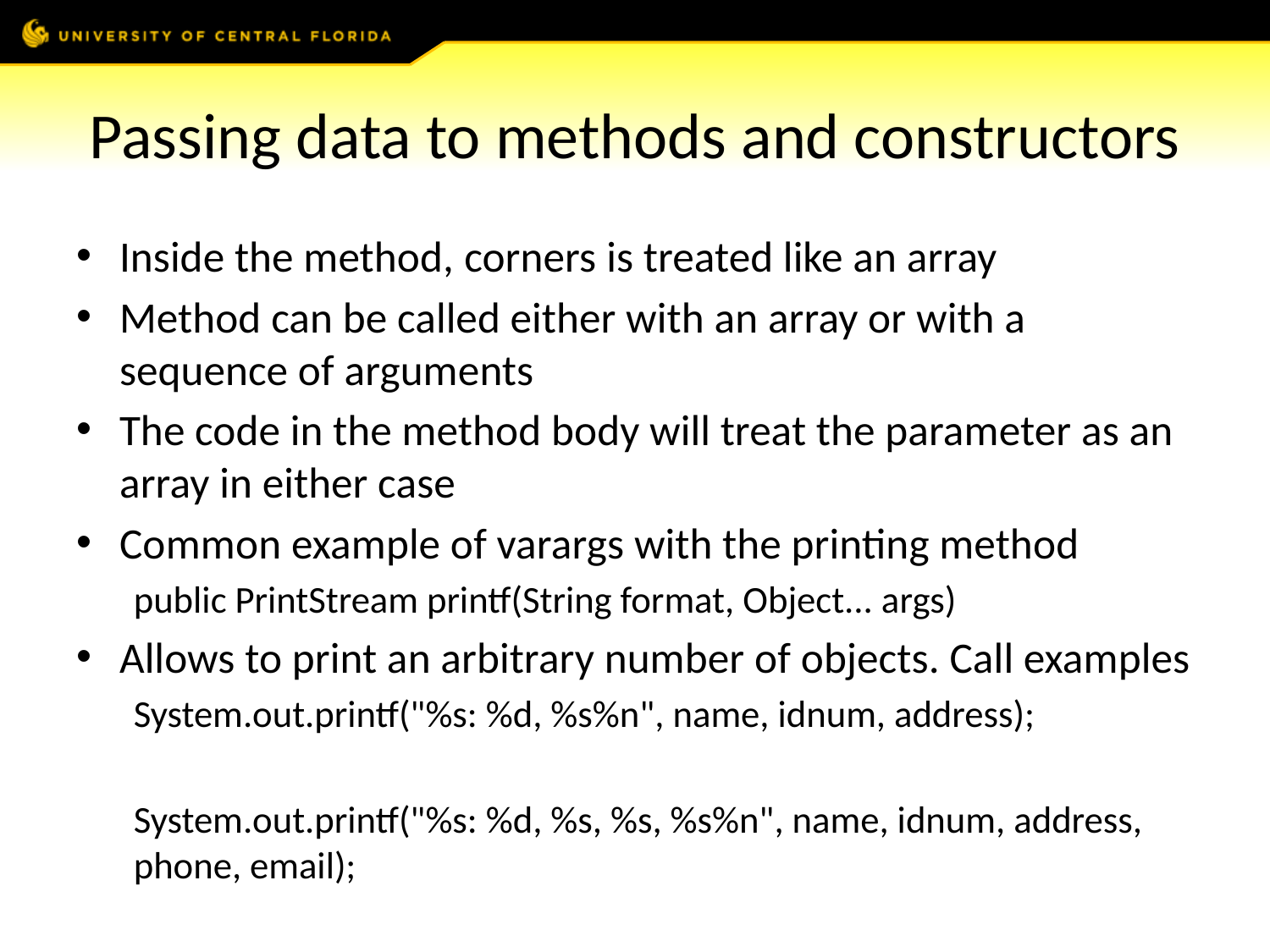

# Passing data to methods and constructors
Inside the method, corners is treated like an array
Method can be called either with an array or with a sequence of arguments
The code in the method body will treat the parameter as an array in either case
Common example of varargs with the printing method
public PrintStream printf(String format, Object... args)
Allows to print an arbitrary number of objects. Call examples
System.out.printf("%s: %d, %s%n", name, idnum, address);

System.out.printf("%s: %d, %s, %s, %s%n", name, idnum, address, phone, email);